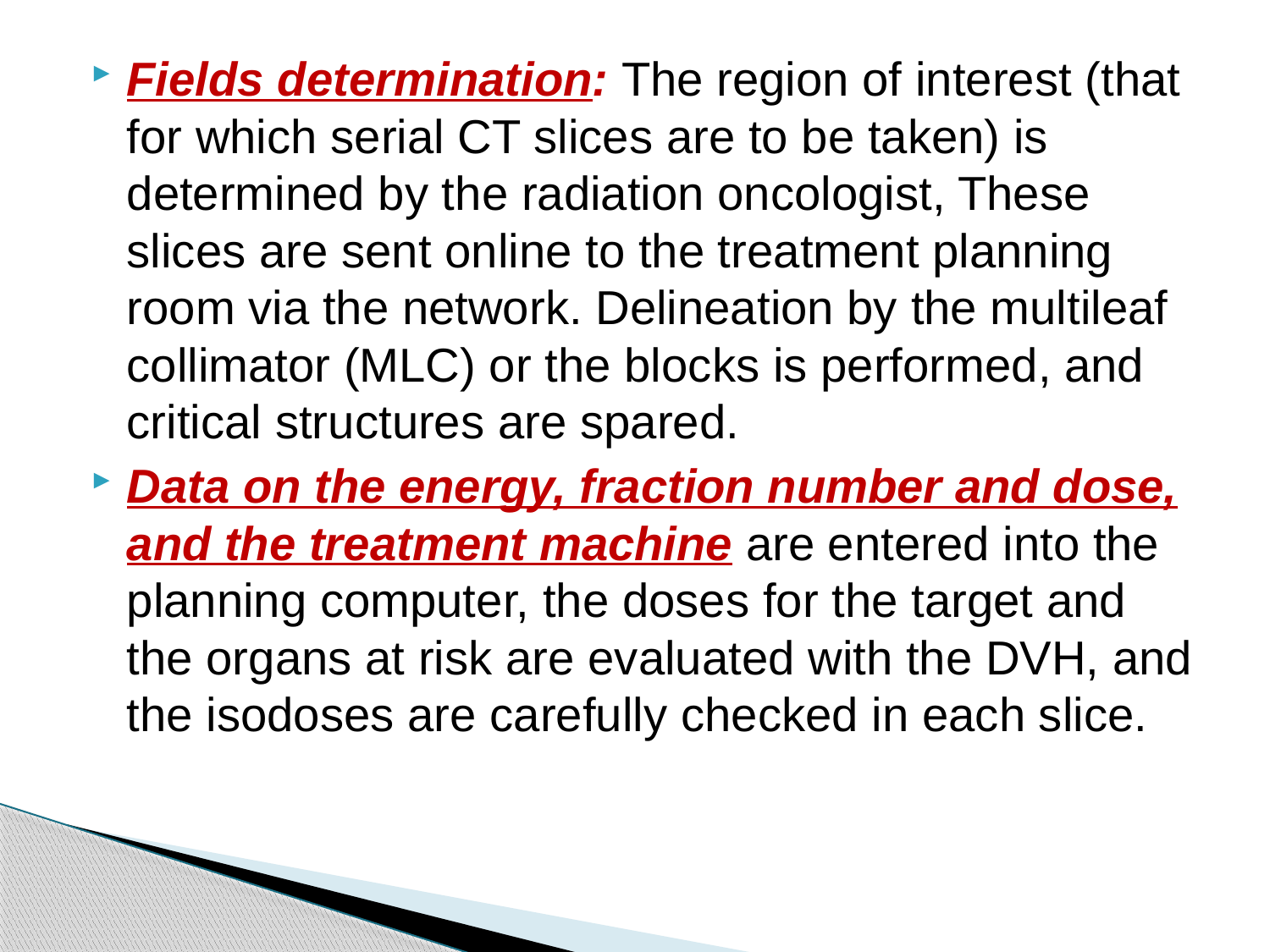

Fields determination: The region of interest (that for which serial CT slices are to be taken) is determined by the radiation oncologist, These slices are sent online to the treatment planning room via the network. Delineation by the multileaf collimator (MLC) or the blocks is performed, and critical structures are spared.
Data on the energy, fraction number and dose, and the treatment machine are entered into the planning computer, the doses for the target and the organs at risk are evaluated with the DVH, and the isodoses are carefully checked in each slice.